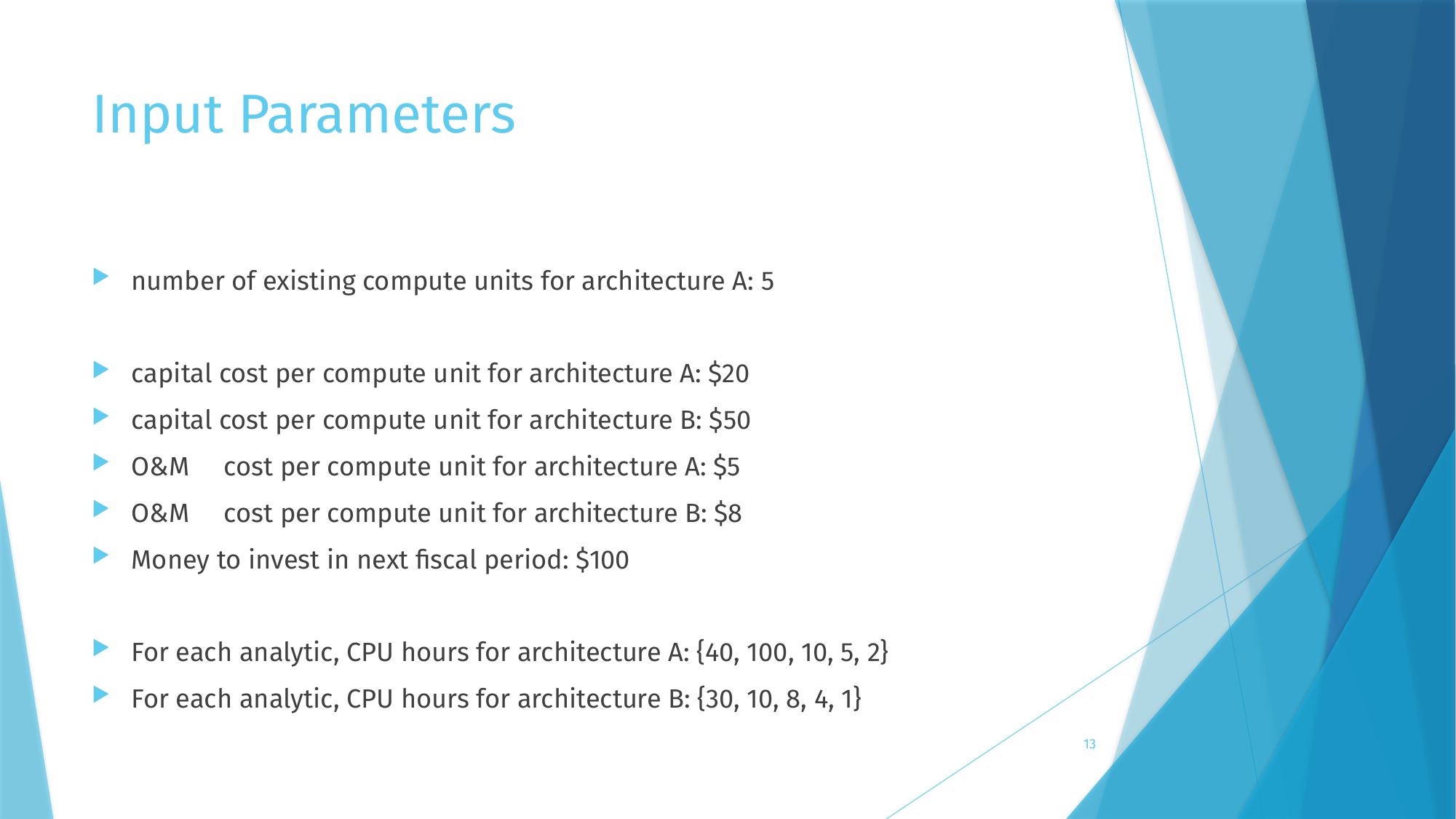

# Input Parameters
number of existing compute units for architecture A: 5

capital cost per compute unit for architecture A: $20
capital cost per compute unit for architecture B: $50
O&M     cost per compute unit for architecture A: $5
O&M     cost per compute unit for architecture B: $8
Money to invest in next fiscal period: $100

For each analytic, CPU hours for architecture A: {40, 100, 10, 5, 2}
For each analytic, CPU hours for architecture B: {30, 10, 8, 4, 1}

13